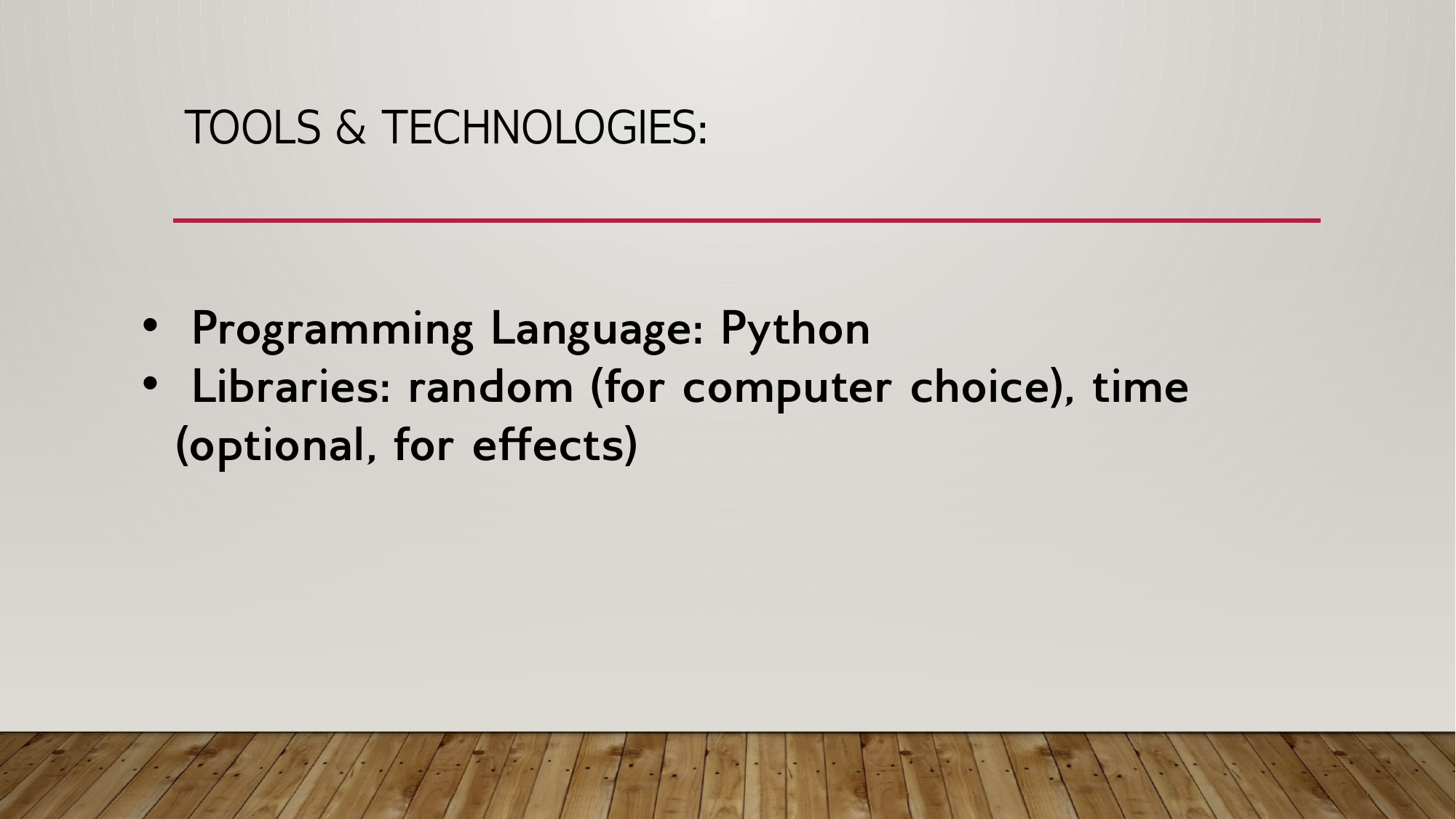

# Tools & Technologies:
 Programming Language: Python
 Libraries: random (for computer choice), time (optional, for effects)